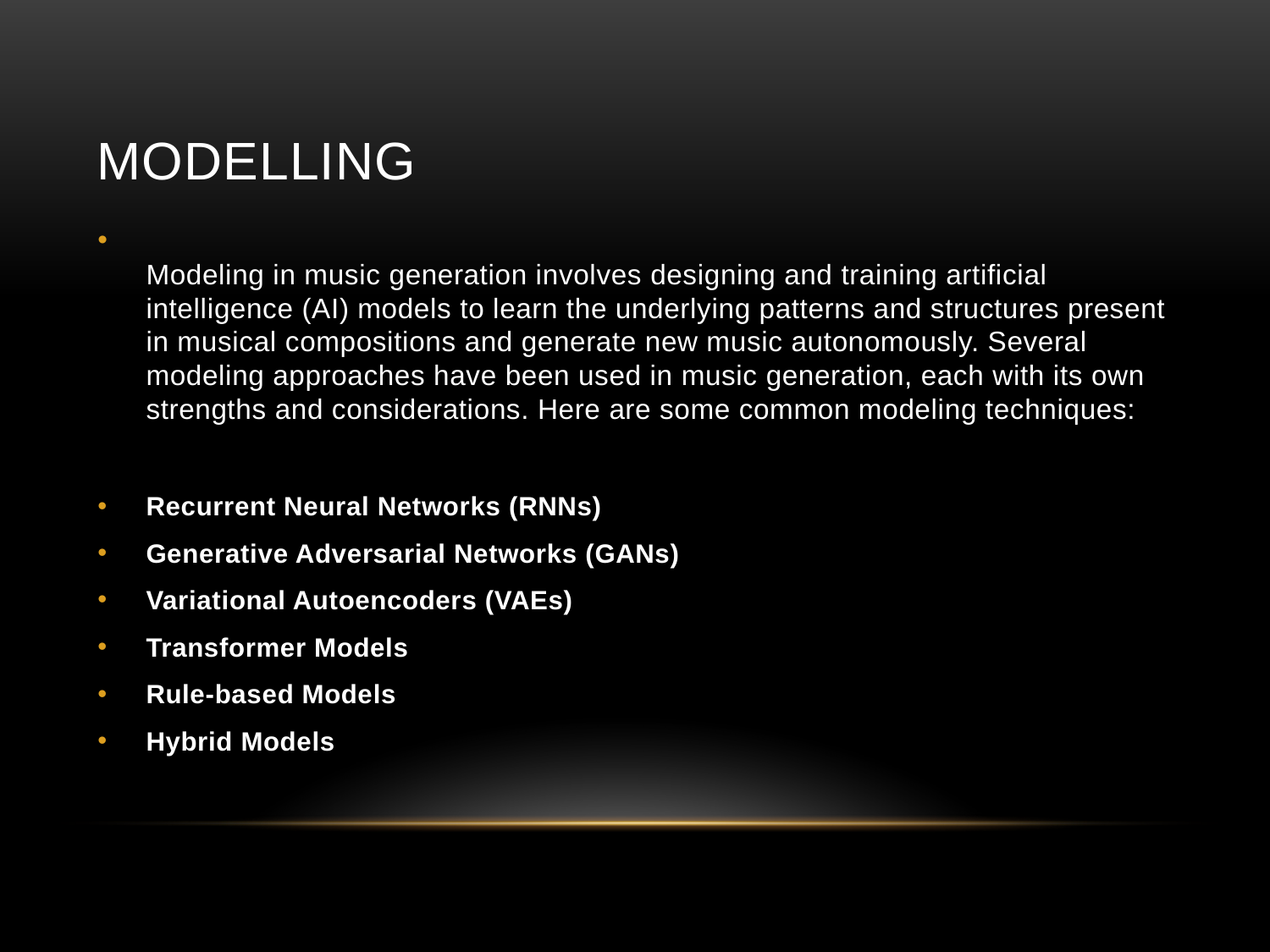

# MODELLING
Modeling in music generation involves designing and training artificial intelligence (AI) models to learn the underlying patterns and structures present in musical compositions and generate new music autonomously. Several modeling approaches have been used in music generation, each with its own strengths and considerations. Here are some common modeling techniques:

Recurrent Neural Networks (RNNs)
Generative Adversarial Networks (GANs)
Variational Autoencoders (VAEs)
Transformer Models
Rule-based Models
Hybrid Models